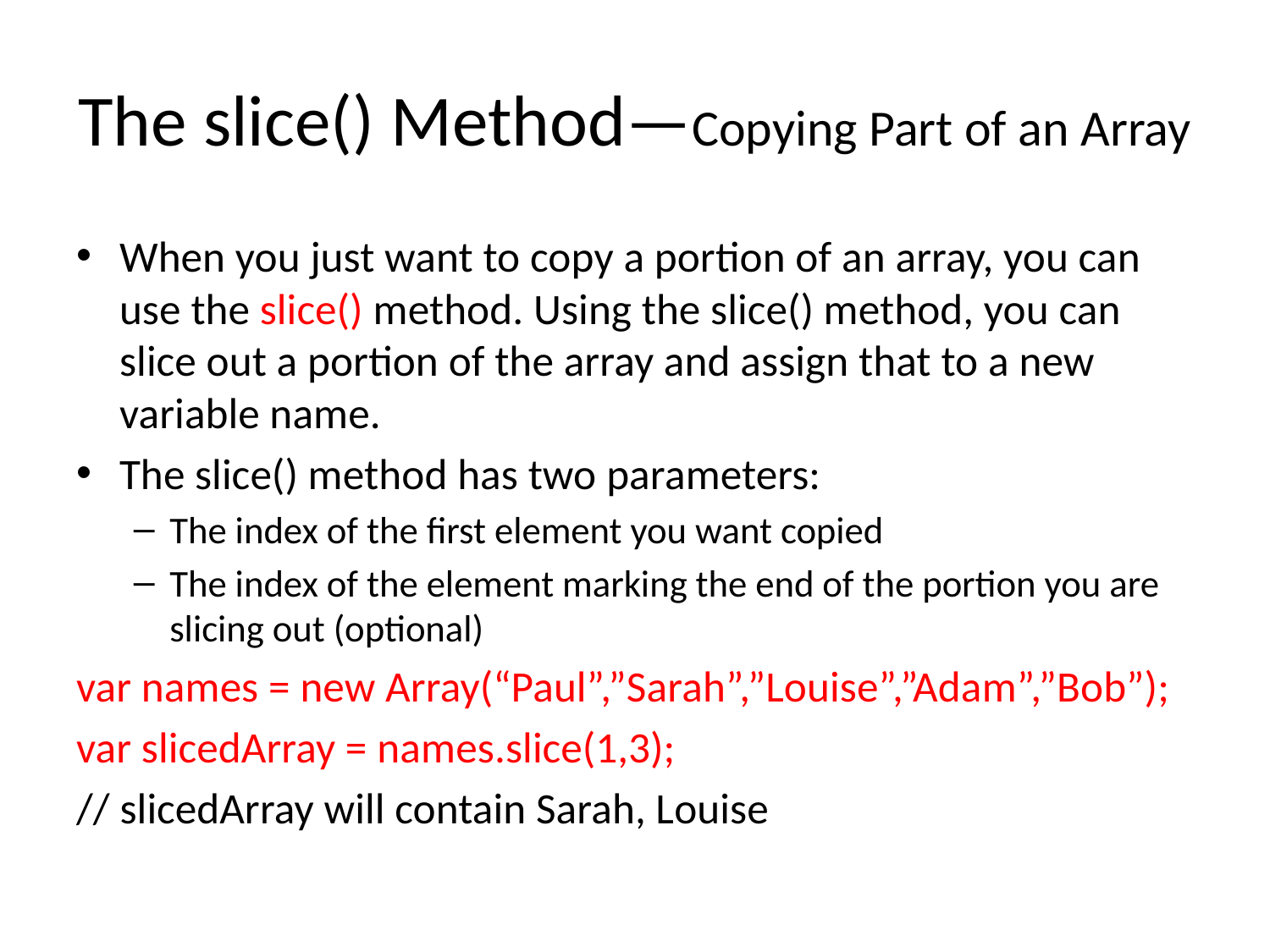

# The slice() Method—Copying Part of an Array
When you just want to copy a portion of an array, you can use the slice() method. Using the slice() method, you can slice out a portion of the array and assign that to a new variable name.
The slice() method has two parameters:
The index of the first element you want copied
The index of the element marking the end of the portion you are slicing out (optional)
var names = new Array(“Paul”,”Sarah”,”Louise”,”Adam”,”Bob”);
var slicedArray = names.slice(1,3);
// slicedArray will contain Sarah, Louise